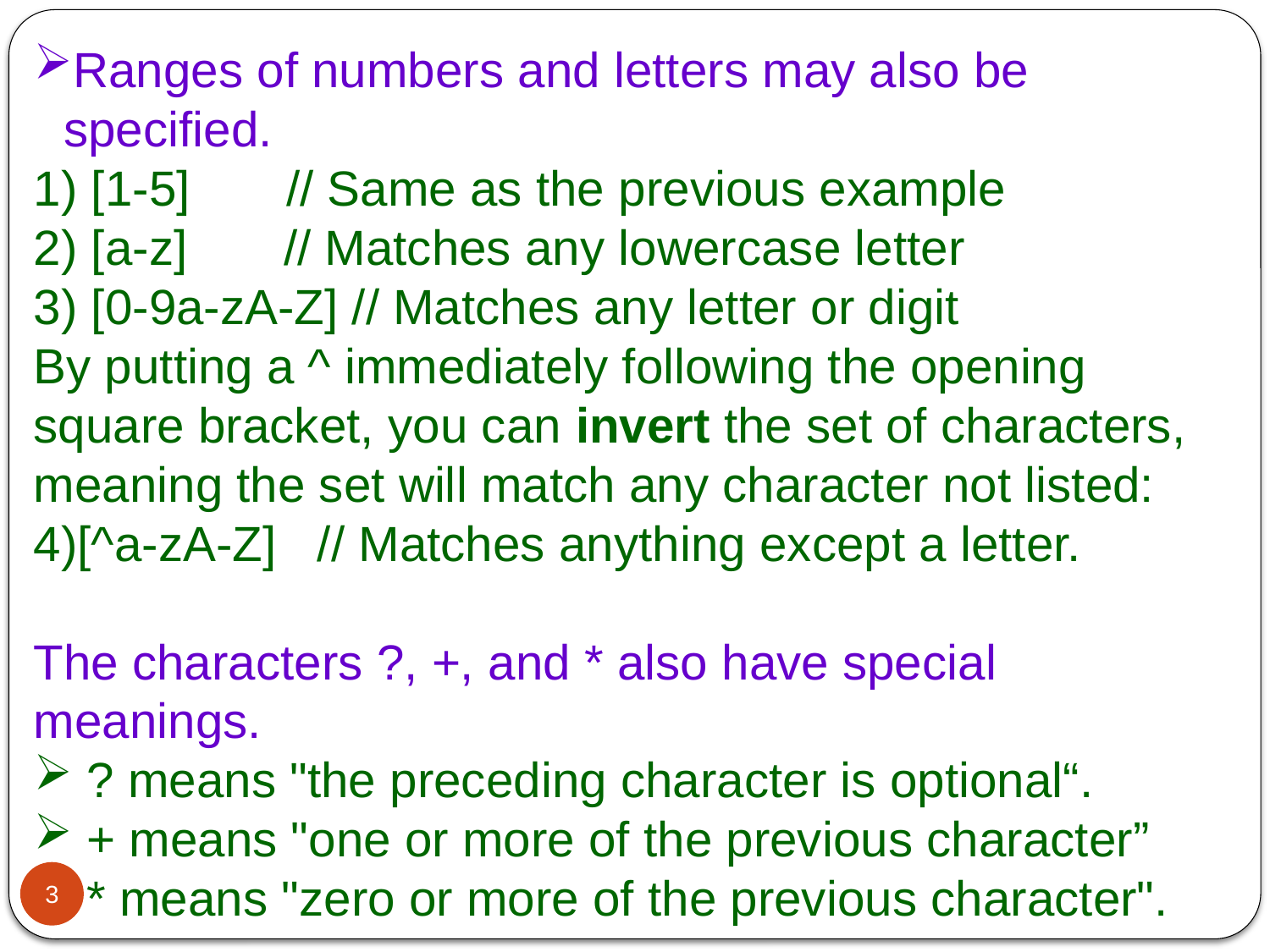

Ranges of numbers and letters may also be specified.
1) [1-5]       // Same as the previous example
2) [a-z]       // Matches any lowercase letter
3) [0-9a-zA-Z] // Matches any letter or digit
By putting a ^ immediately following the opening square bracket, you can invert the set of characters, meaning the set will match any character not listed:
4)[^a-zA-Z]   // Matches anything except a letter.

The characters ?, +, and * also have special meanings.
 ? means "the preceding character is optional“.
 + means "one or more of the previous character”
 * means "zero or more of the previous character".
3